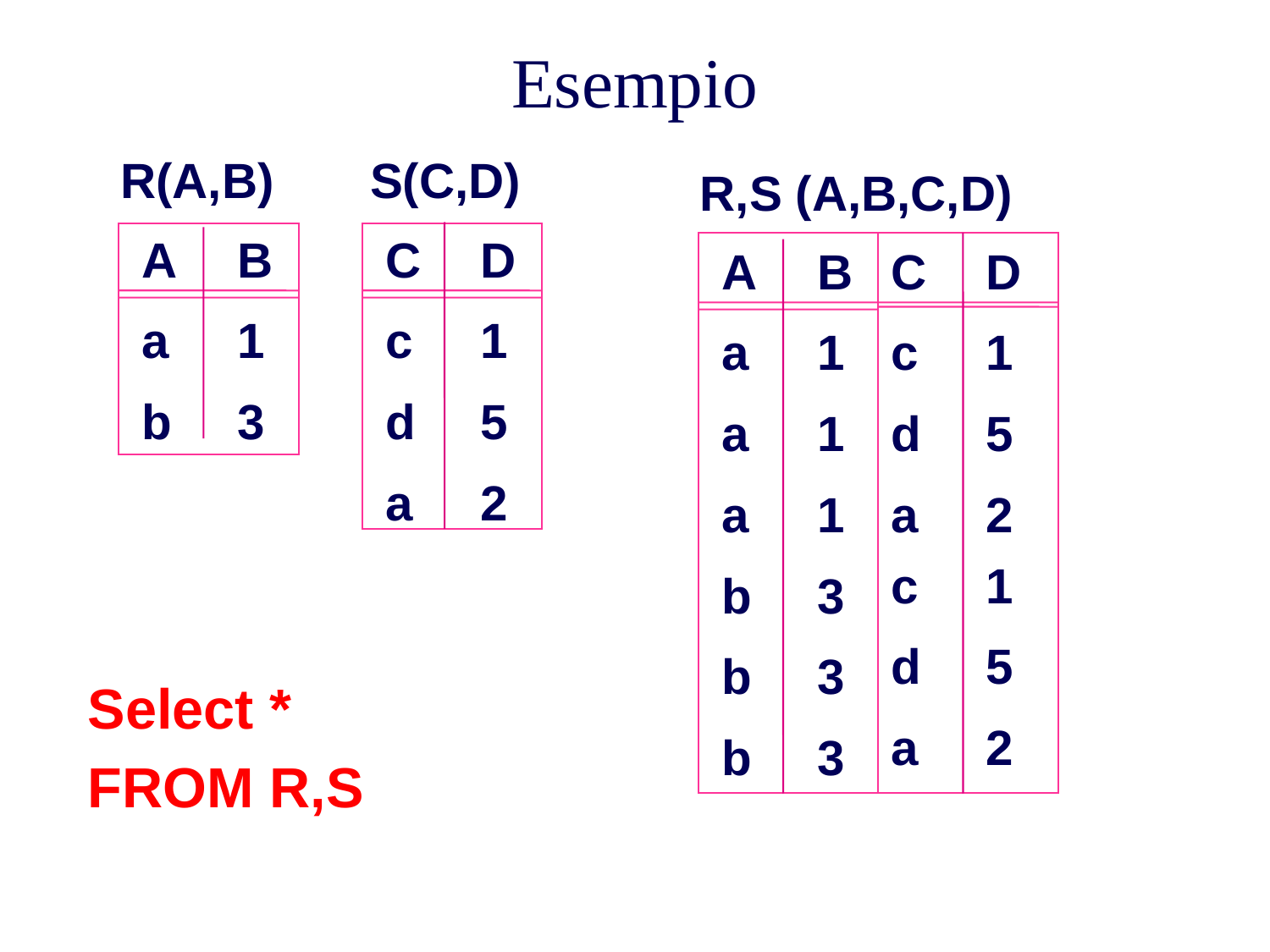

# Esempio

R(A,B)       S(C,D)
A
a
b
B
1
3
C
c
d
a
D
1
5
2

R,S (A,B,C,D)
A
a
a
a
b
b
b
B
1
1
1
3
3
3
C
c
d
a c
d
a
D
1
5
21
5
2

Select *
FROM R,S